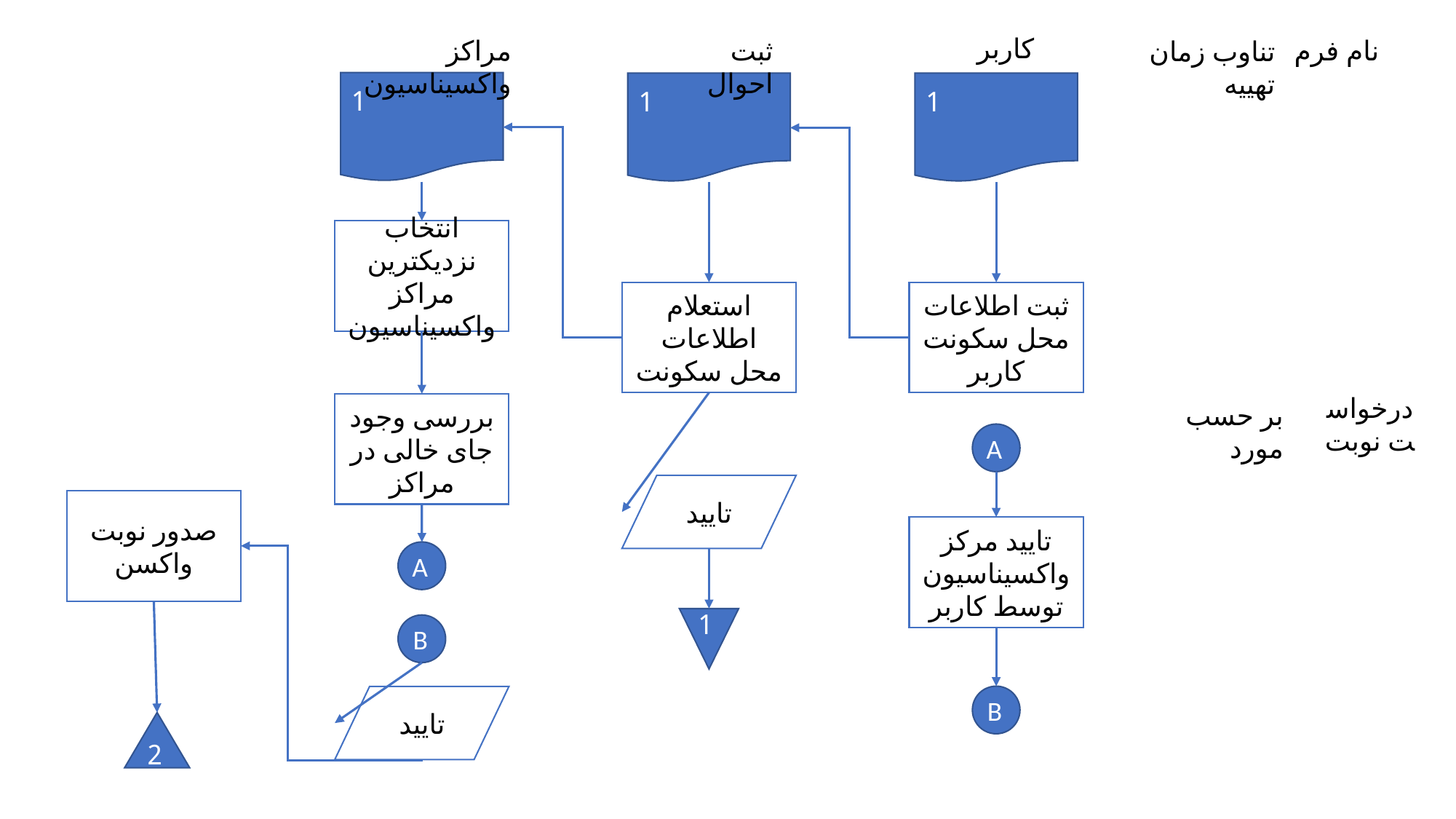

کاربر
مراکز واکسیناسیون
نام فرم
ثبت احوال
تناوب زمان تهییه
1

1

1

انتخاب نزدیکترین مراکز واکسیناسیون
استعلام اطلاعات محل سکونت
ثبت اطلاعات محل سکونت کاربر
درخواست نوبت
بر حسب مورد
بررسی وجود جای خالی در مراکز
A
تایید
صدور نوبت واکسن
تایید مرکز واکسیناسیون توسط کاربر
A
1
B
B
تایید
2